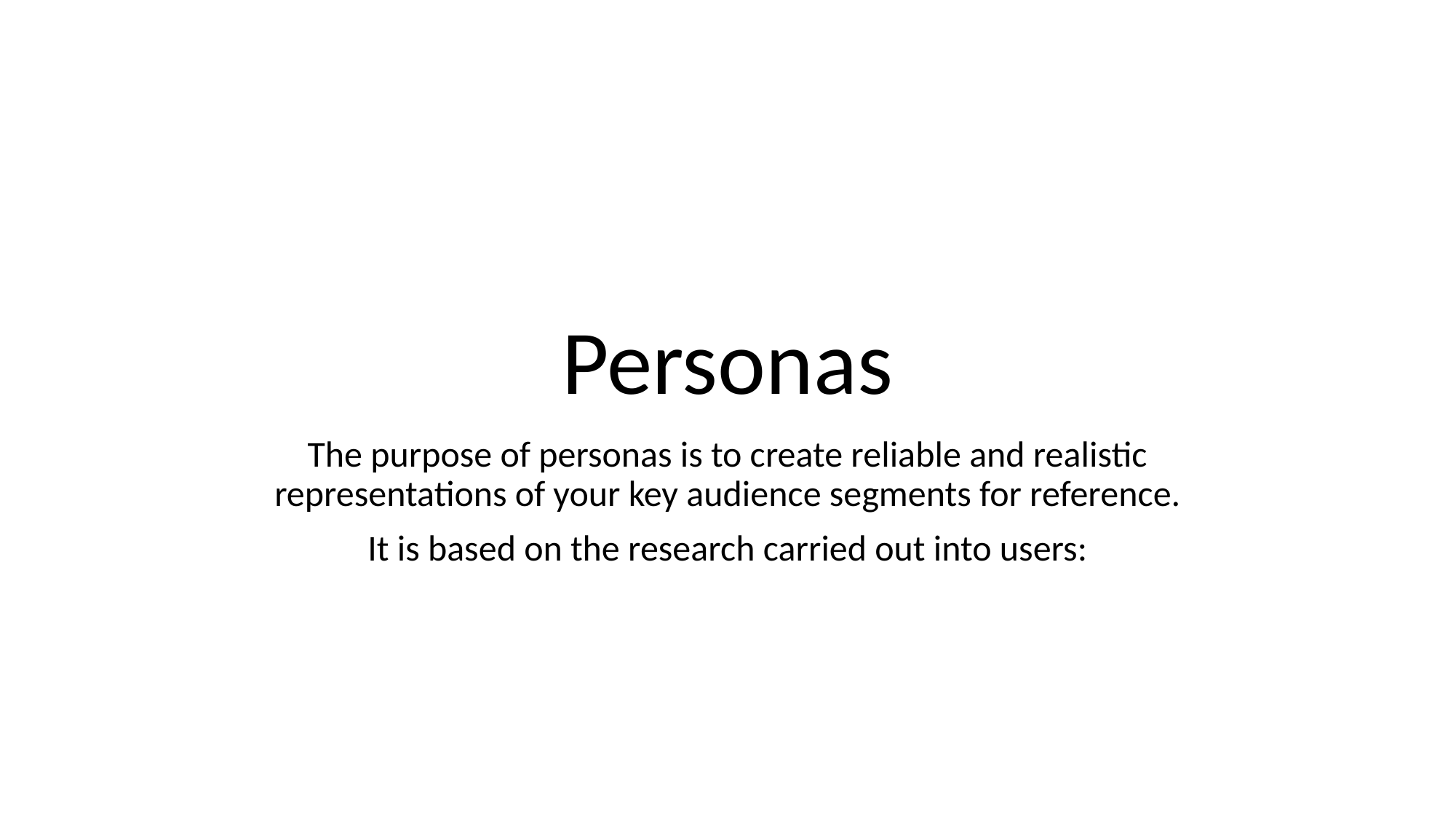

# Personas
The purpose of personas is to create reliable and realistic representations of your key audience segments for reference.
It is based on the research carried out into users: